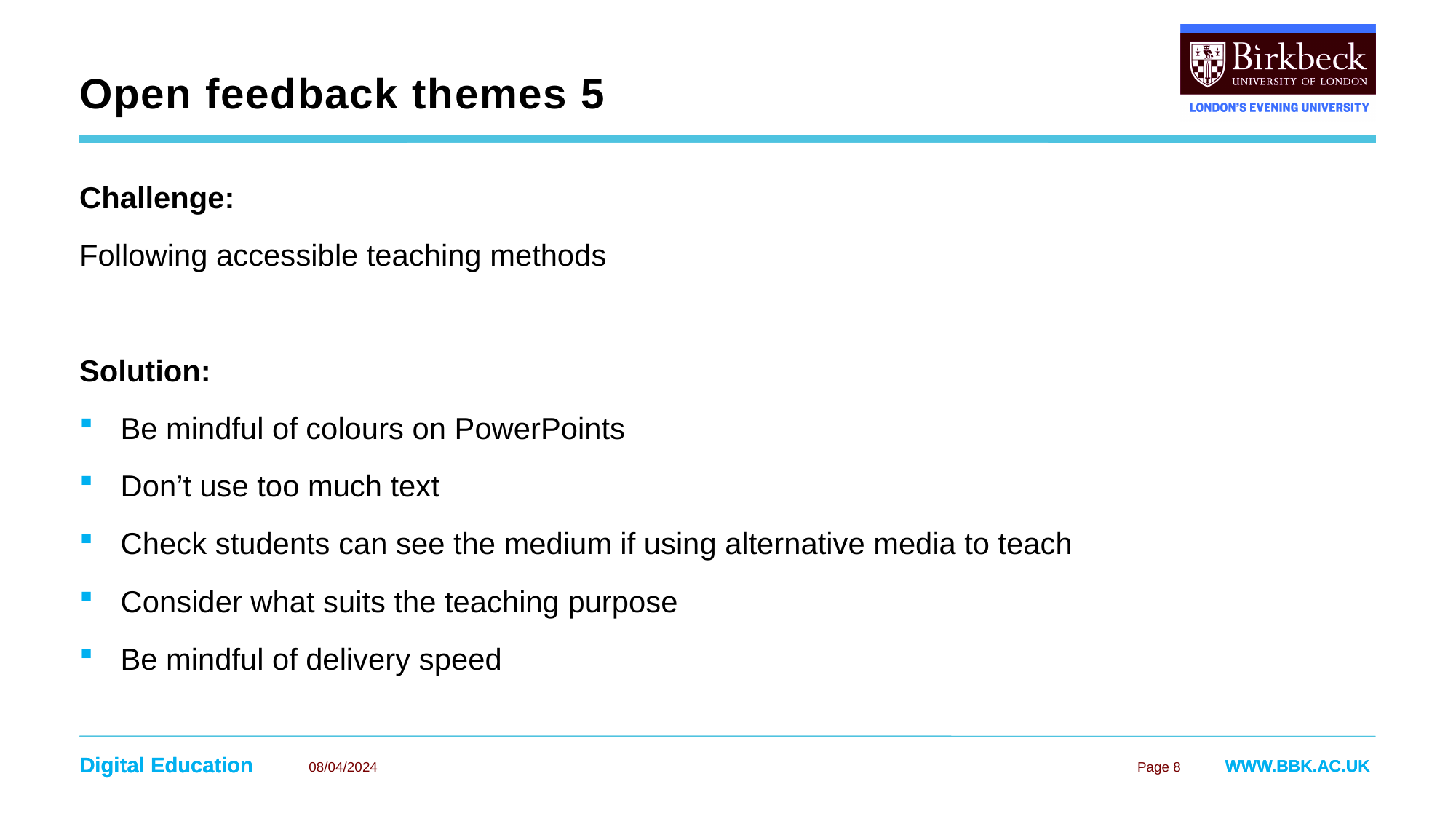

Open feedback themes 5

Challenge:
Following accessible teaching methods

Solution:
Be mindful of colours on PowerPoints
Don’t use too much text
Check students can see the medium if using alternative media to teach
Consider what suits the teaching purpose
Be mindful of delivery speed

08/04/2024
 Page 8